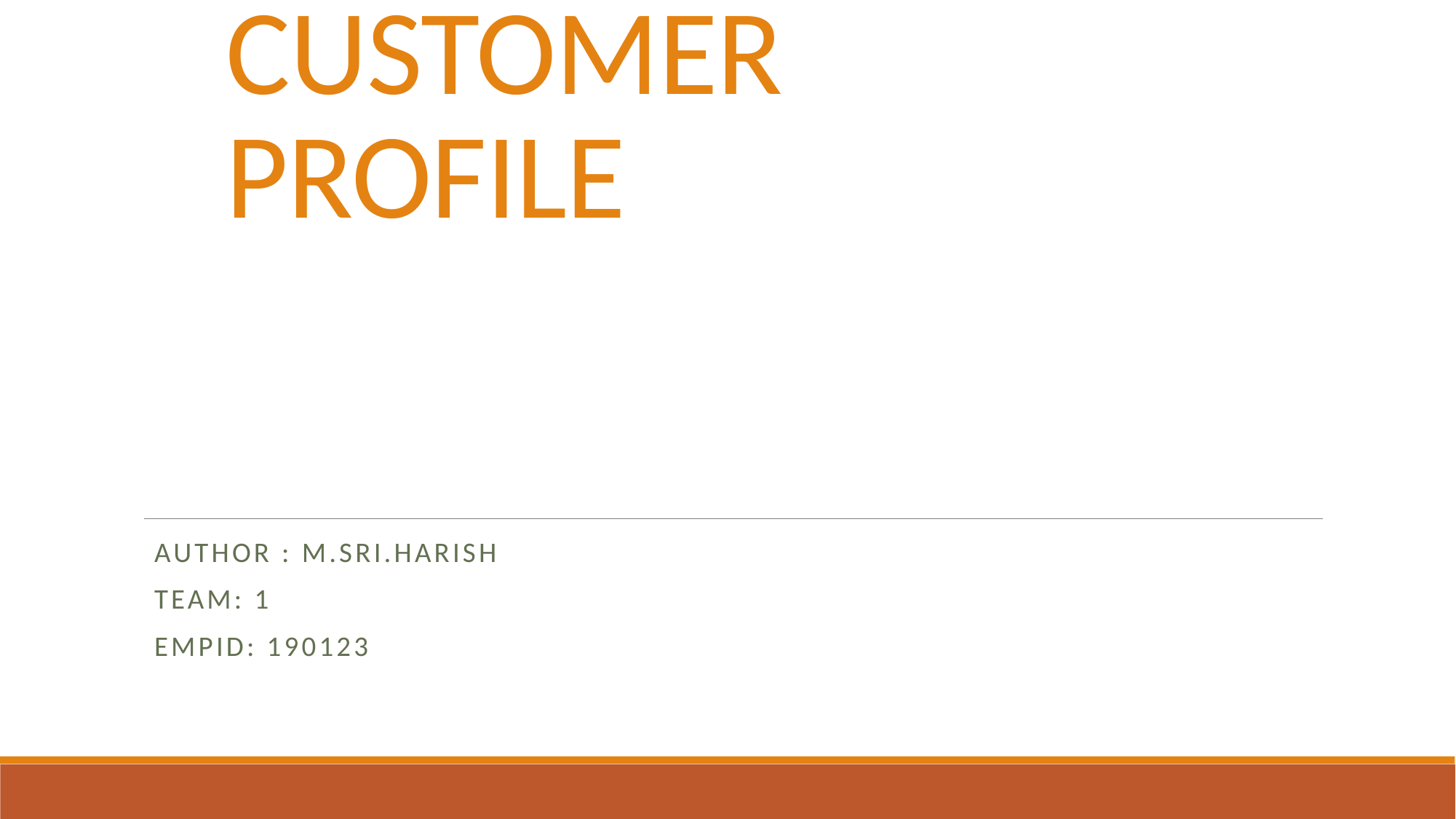

# CUSTOMER PROFILE
Author : M.Sri.harish
Team: 1
EmpID: 190123